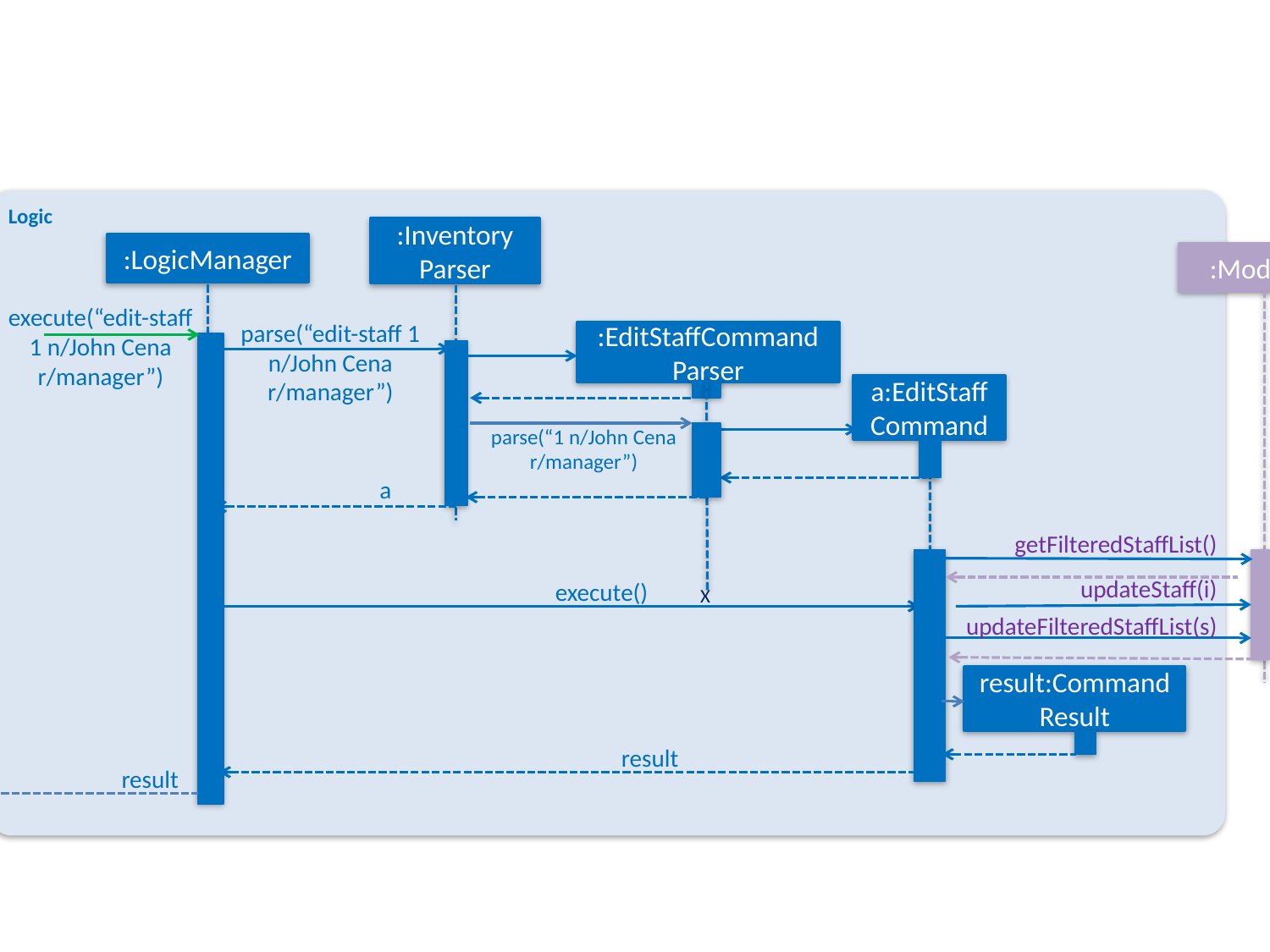

Logic
:Inventory
Parser
:LogicManager
:Model
execute(“edit-staff 1 n/John Cena r/manager”)
parse(“edit-staff 1 n/John Cena r/manager”)
:EditStaffCommand
Parser

a:EditStaff
Command

parse(“1 n/John Cena r/manager”)

a
getFilteredStaffList()

updateStaff(i)
execute()
X
updateFilteredStaffList(s)
result:Command Result

result
result